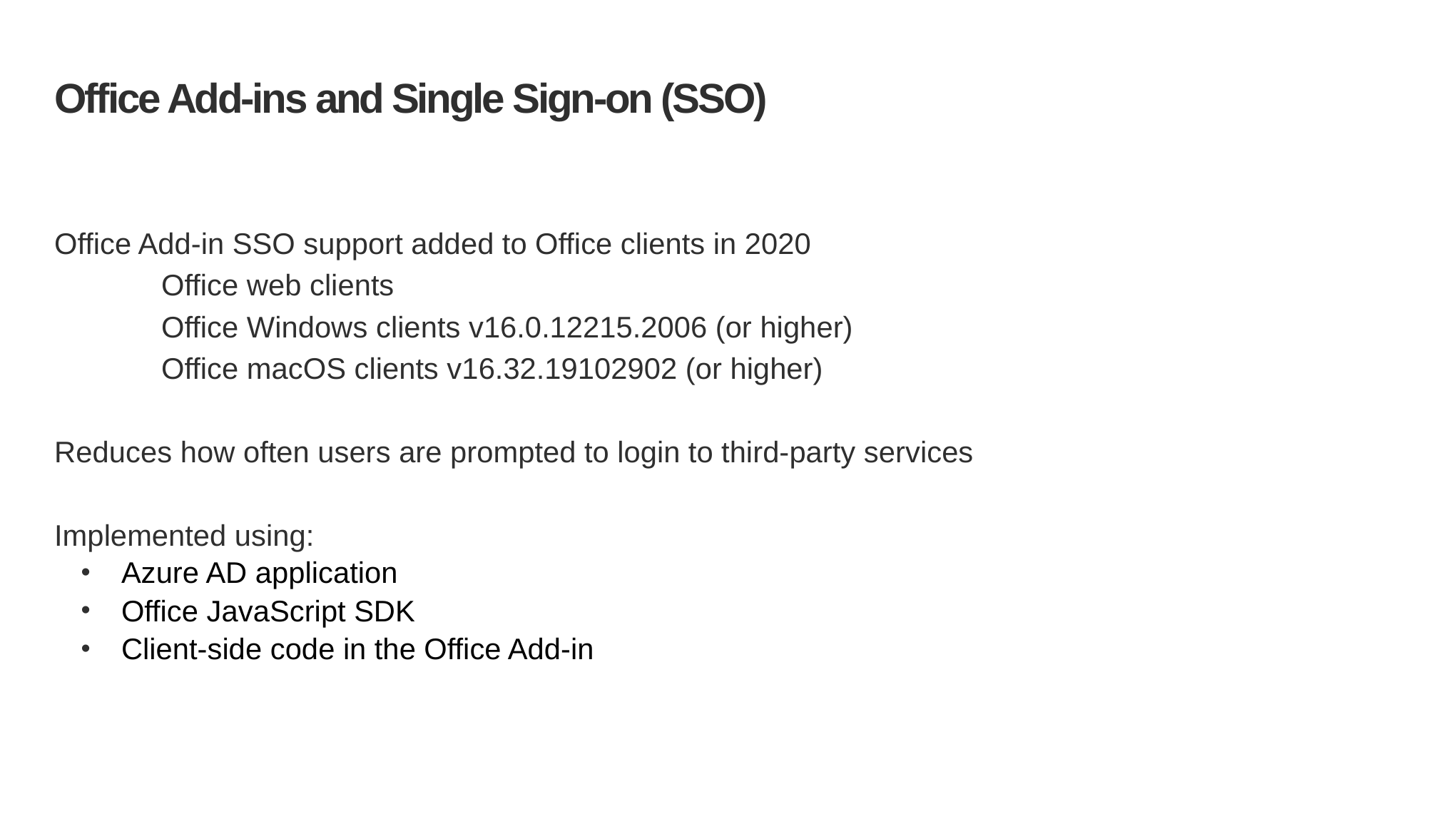

# Office Add-ins and Single Sign-on (SSO)
Office Add-in SSO support added to Office clients in 2020
	Office web clients
	Office Windows clients v16.0.12215.2006 (or higher)
	Office macOS clients v16.32.19102902 (or higher)

Reduces how often users are prompted to login to third-party services

Implemented using:
Azure AD application
Office JavaScript SDK
Client-side code in the Office Add-in